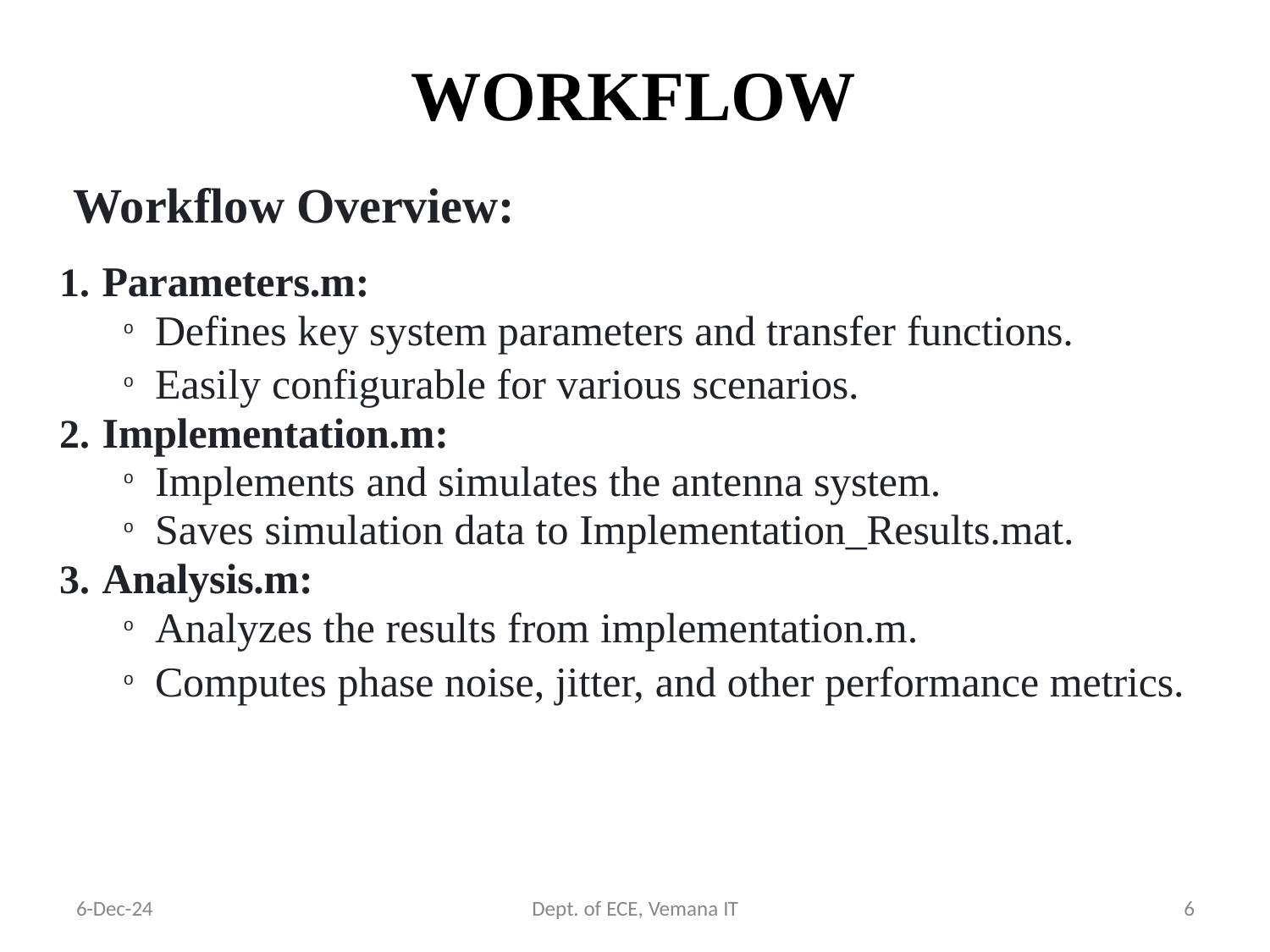

# WORKFLOW
Workflow Overview:
 Parameters.m:
Defines key system parameters and transfer functions.
Easily configurable for various scenarios.
 Implementation.m:
Implements and simulates the antenna system.
Saves simulation data to Implementation_Results.mat.
 Analysis.m:
Analyzes the results from implementation.m.
Computes phase noise, jitter, and other performance metrics.
6-Dec-24
Dept. of ECE, Vemana IT
6